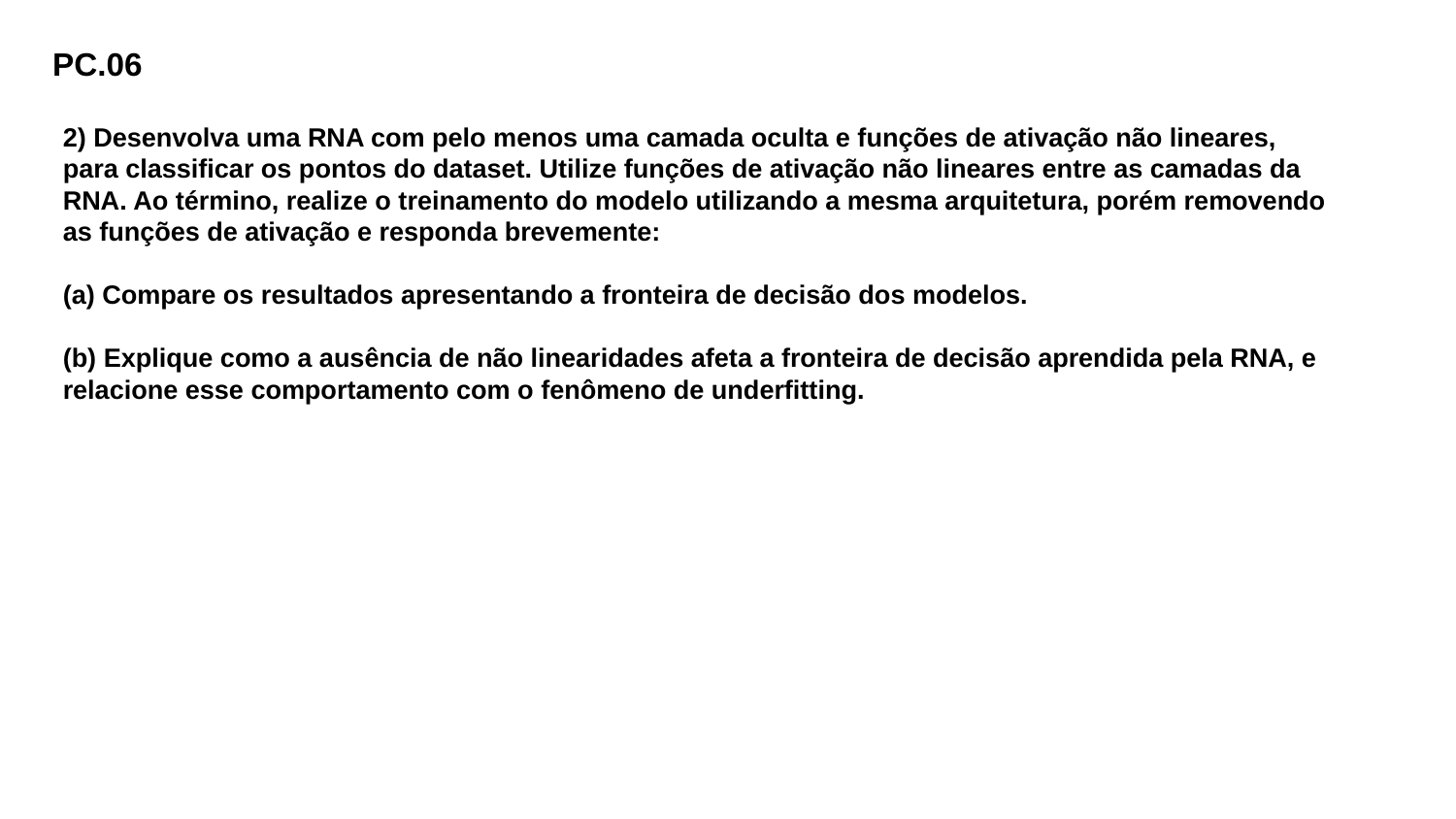

# PC.06

2) Desenvolva uma RNA com pelo menos uma camada oculta e funções de ativação não lineares, para classificar os pontos do dataset. Utilize funções de ativação não lineares entre as camadas da RNA. Ao término, realize o treinamento do modelo utilizando a mesma arquitetura, porém removendo as funções de ativação e responda brevemente:

(a) Compare os resultados apresentando a fronteira de decisão dos modelos.

(b) Explique como a ausência de não linearidades afeta a fronteira de decisão aprendida pela RNA, e relacione esse comportamento com o fenômeno de underfitting.